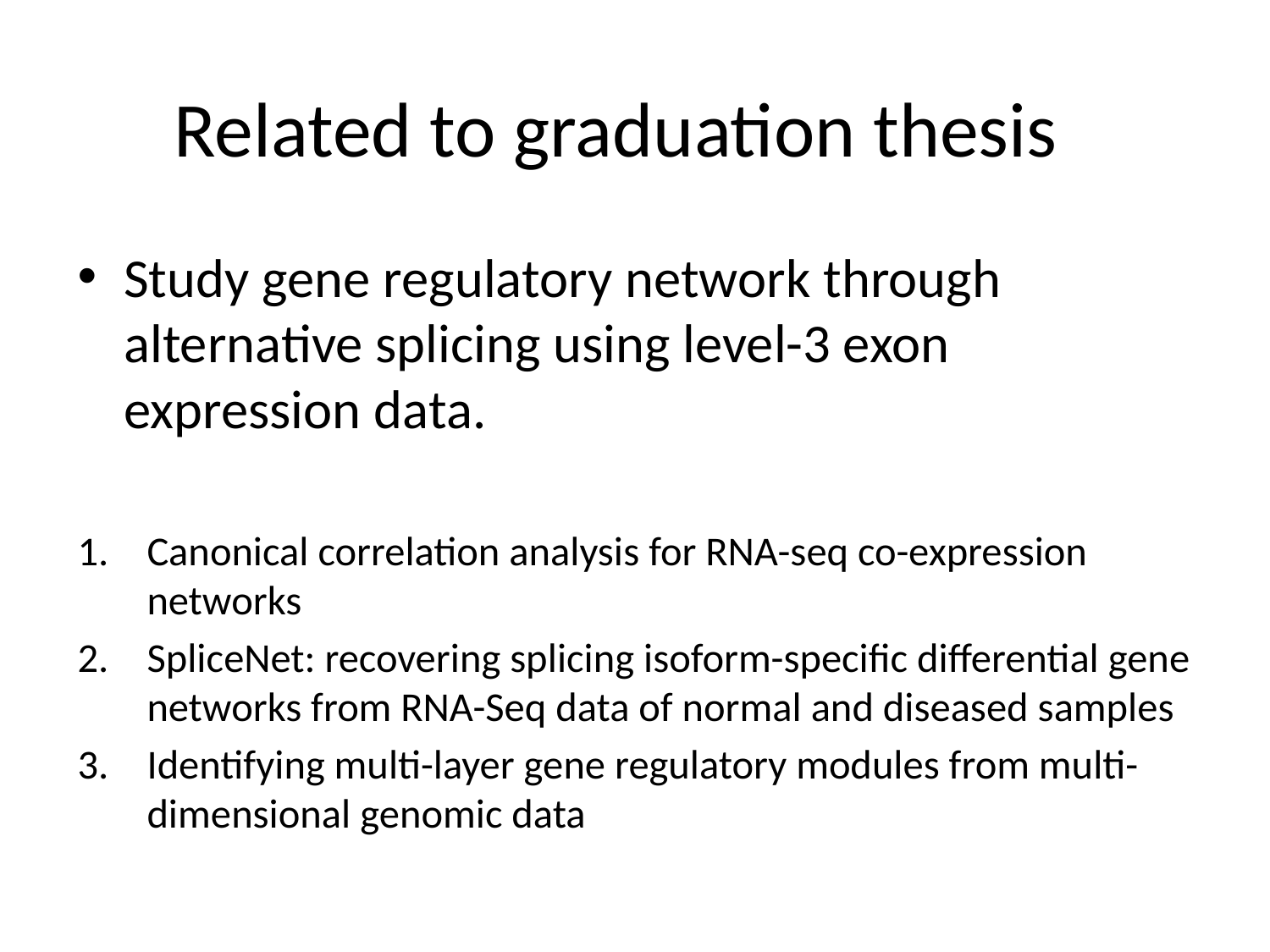

# Related to graduation thesis
Study gene regulatory network through alternative splicing using level-3 exon expression data.

Canonical correlation analysis for RNA-seq co-expression networks
SpliceNet: recovering splicing isoform-specific differential gene networks from RNA-Seq data of normal and diseased samples
Identifying multi-layer gene regulatory modules from multi-dimensional genomic data